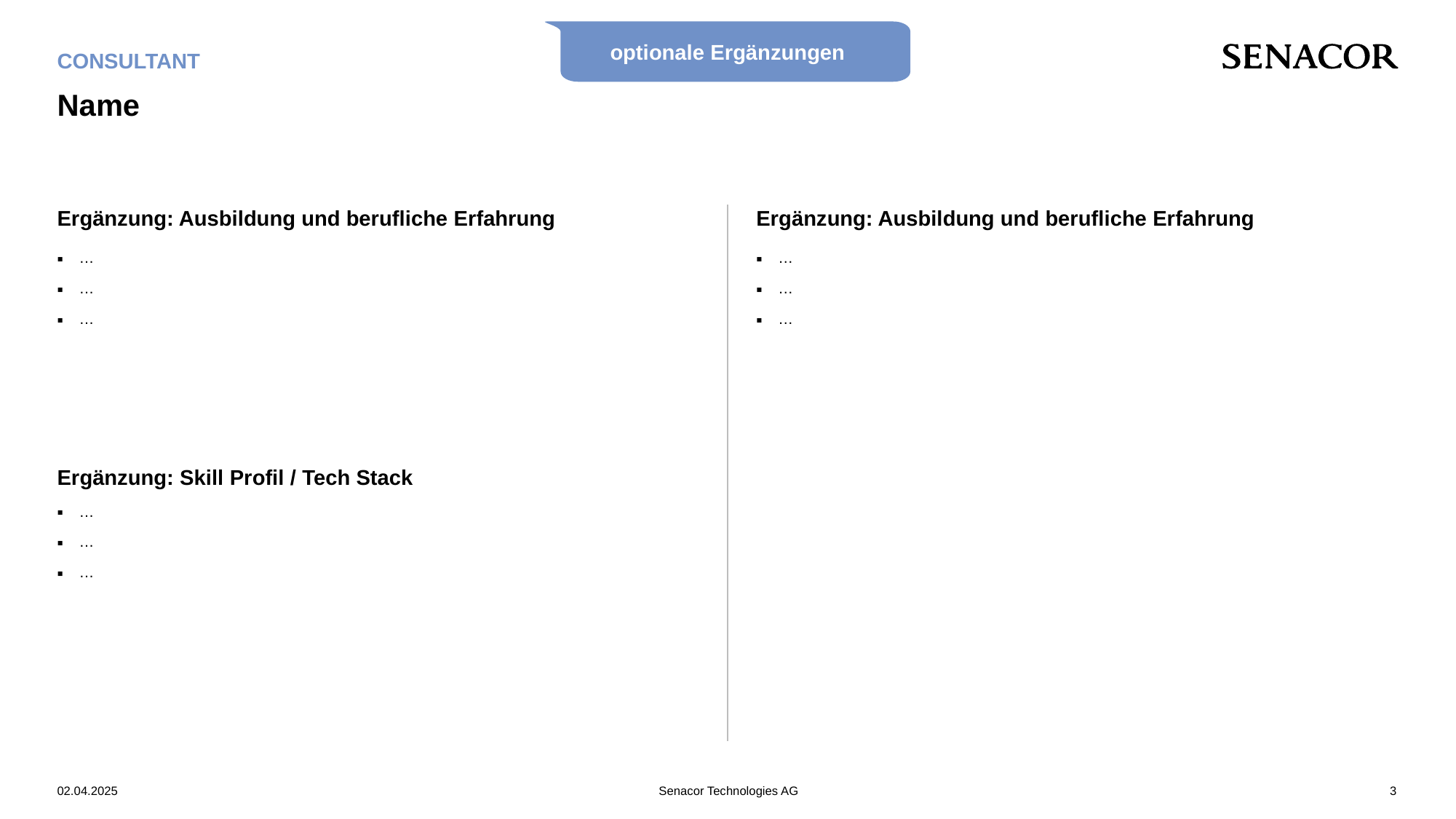

optionale Ergänzungen
CONSULTANT
# Name
Ergänzung: Ausbildung und berufliche Erfahrung
…
…
…

Ergänzung: Skill Profil / Tech Stack
…
…
…

Ergänzung: Ausbildung und berufliche Erfahrung
…
…
…

02.04.2025
Senacor Technologies AG
3